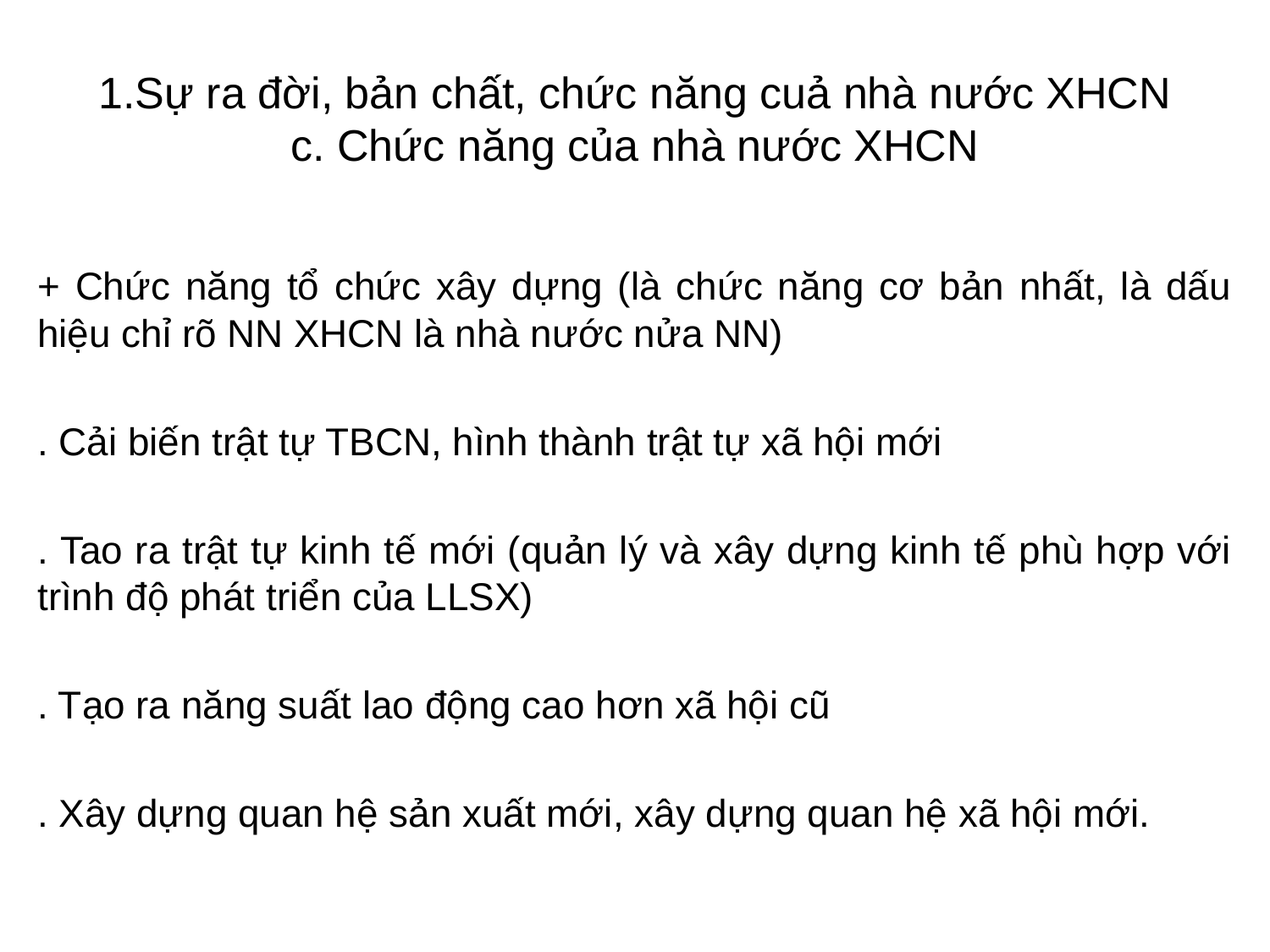

# 1.Sự ra đời, bản chất, chức năng cuả nhà nước XHCN c. Chức năng của nhà nước XHCN

+ Chức năng tổ chức xây dựng (là chức năng cơ bản nhất, là dấu hiệu chỉ rõ NN XHCN là nhà nước nửa NN)

. Cải biến trật tự TBCN, hình thành trật tự xã hội mới

. Tao ra trật tự kinh tế mới (quản lý và xây dựng kinh tế phù hợp với trình độ phát triển của LLSX)

. Tạo ra năng suất lao động cao hơn xã hội cũ

. Xây dựng quan hệ sản xuất mới, xây dựng quan hệ xã hội mới.